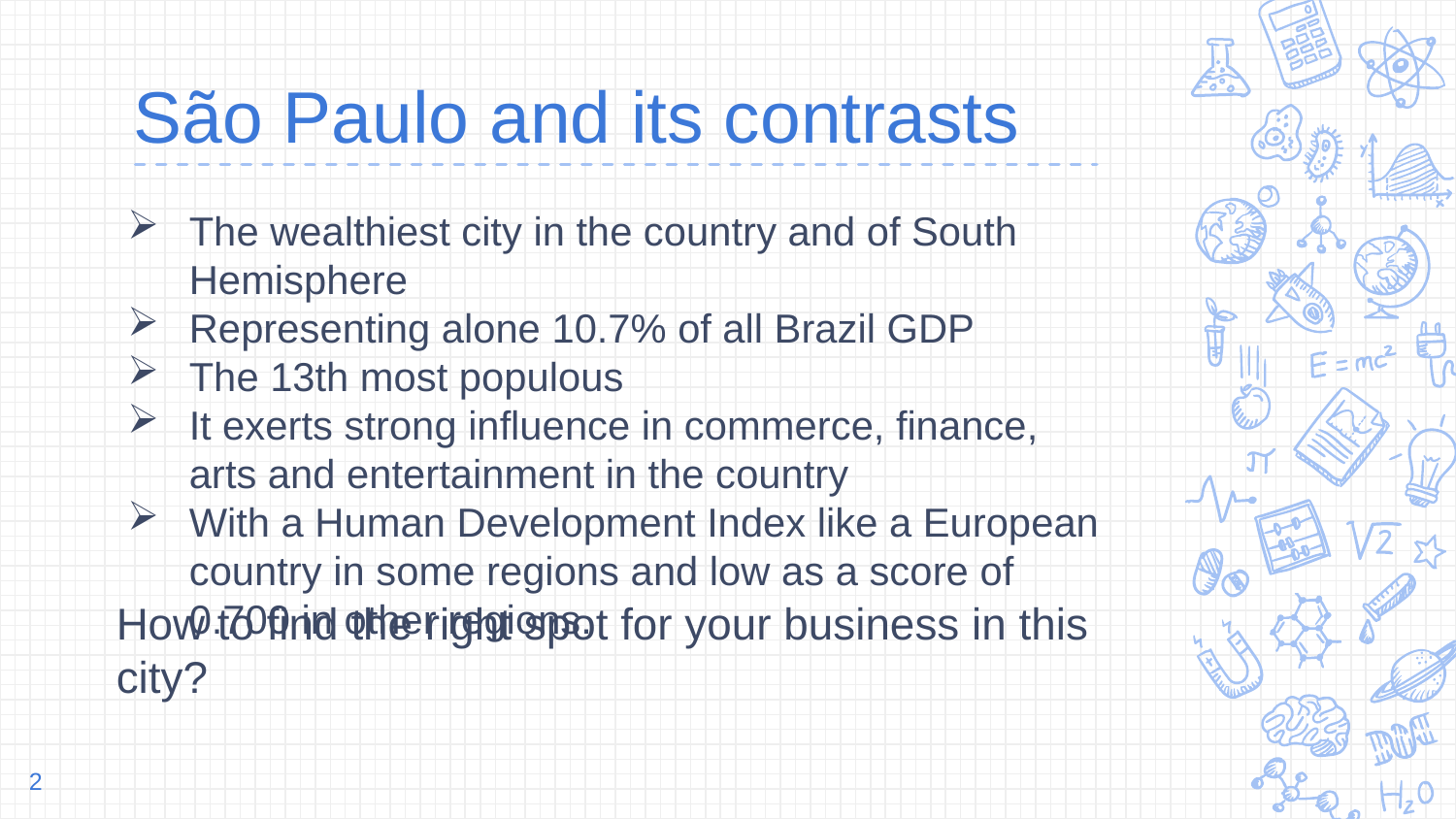

# São Paulo and its contrasts
The wealthiest city in the country and of South Hemisphere
Representing alone 10.7% of all Brazil GDP
The 13th most populous
It exerts strong influence in commerce, finance, arts and entertainment in the country
With a Human Development Index like a European country in some regions and low as a score of 0.700 in other regions.

How to find the right spot for your business in this city?
2